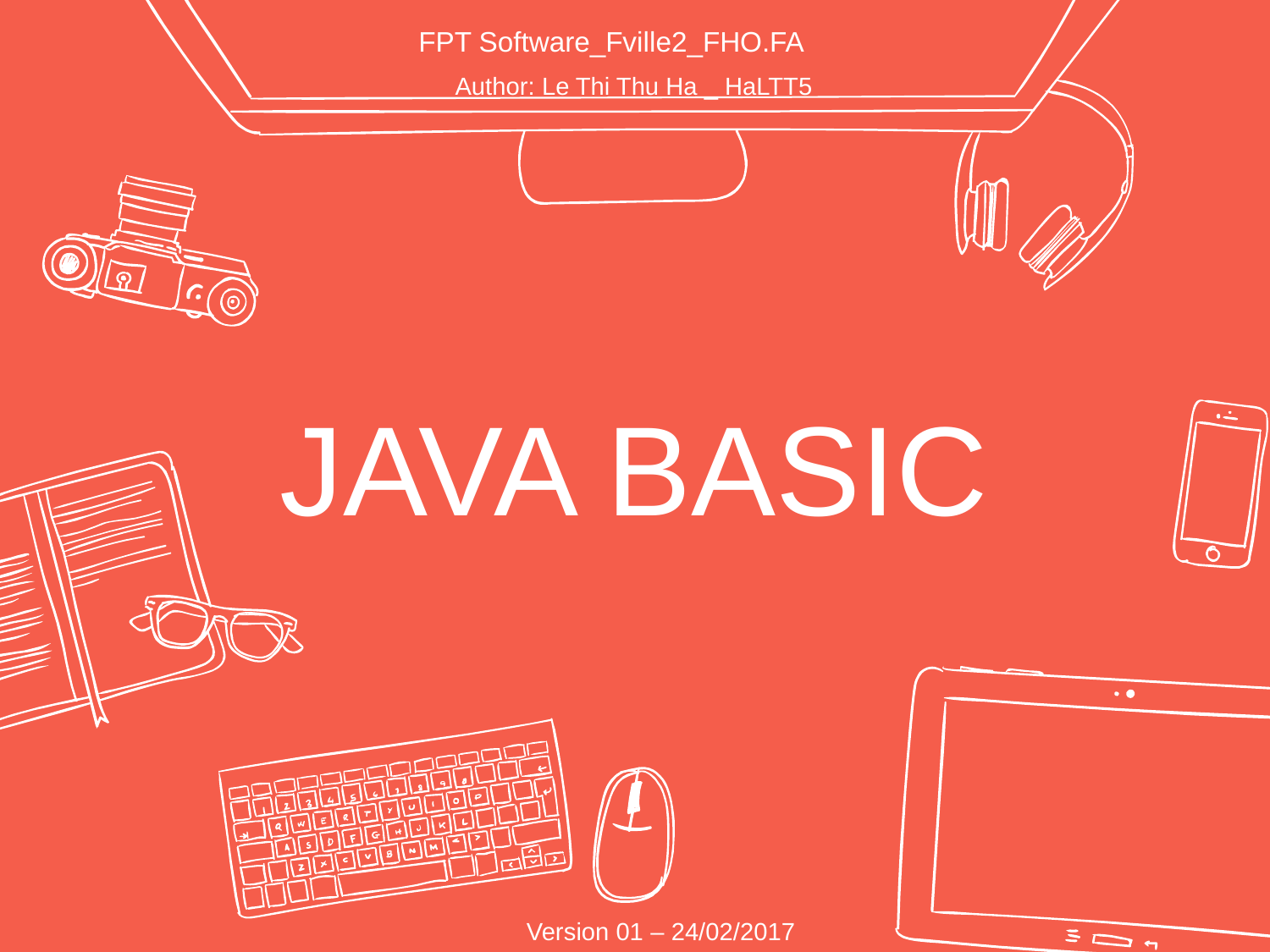

FPT Software_Fville2_FHO.FA
Author: Le Thi Thu Ha _ HaLTT5
# JAVA BASIC
Version 01 – 24/02/2017